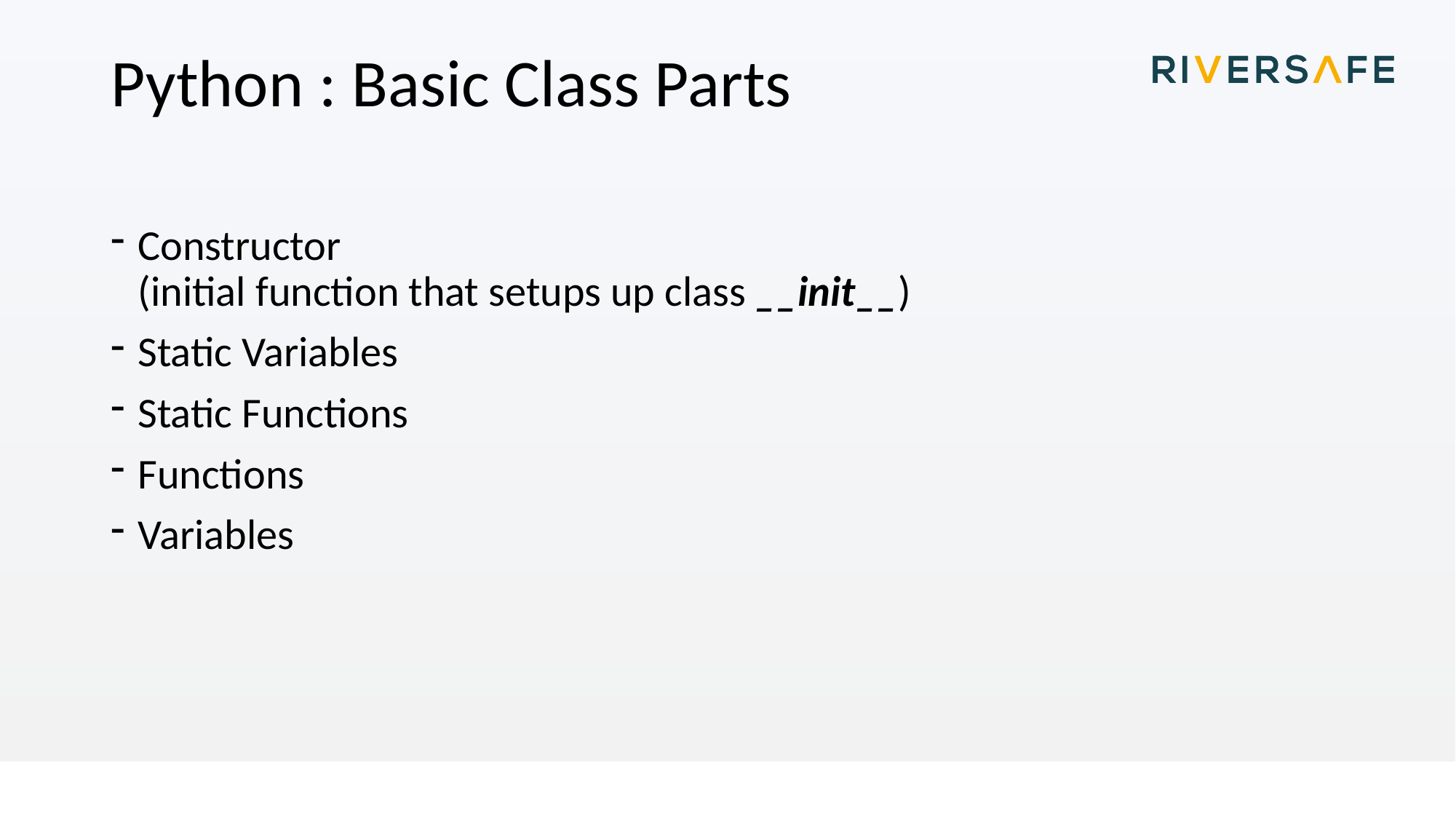

# Python : Basic Class Parts
Constructor
(initial function that setups up class __init__)
Static Variables
Static Functions
Functions
Variables